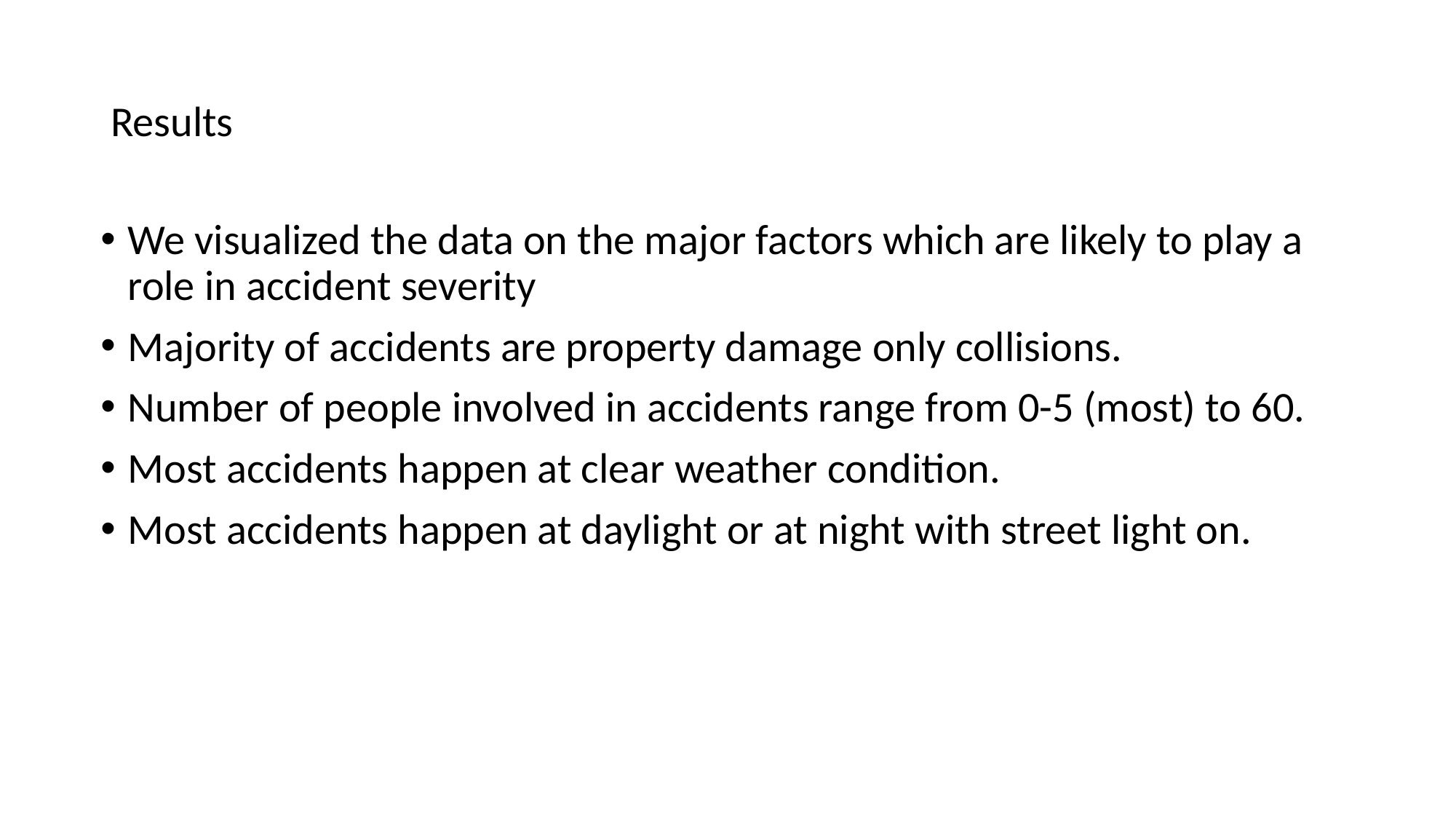

# Results
We visualized the data on the major factors which are likely to play a role in accident severity
Majority of accidents are property damage only collisions.
Number of people involved in accidents range from 0-5 (most) to 60.
Most accidents happen at clear weather condition.
Most accidents happen at daylight or at night with street light on.